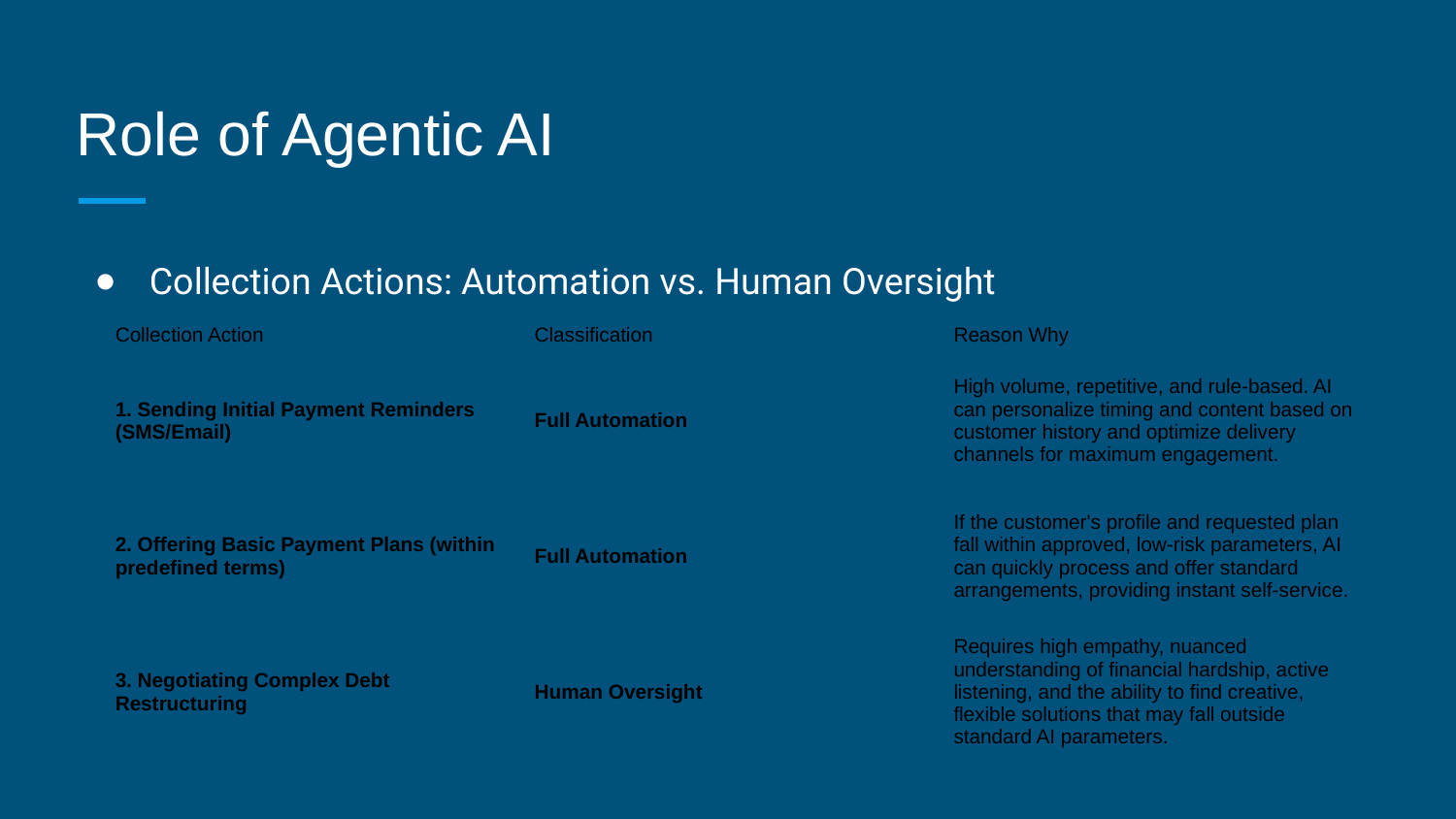

# Role of Agentic AI
Collection Actions: Automation vs. Human Oversight

| Collection Action | Classification | Reason Why |
| --- | --- | --- |
| 1. Sending Initial Payment Reminders (SMS/Email) | Full Automation | High volume, repetitive, and rule-based. AI can personalize timing and content based on customer history and optimize delivery channels for maximum engagement. |
| 2. Offering Basic Payment Plans (within predefined terms) | Full Automation | If the customer's profile and requested plan fall within approved, low-risk parameters, AI can quickly process and offer standard arrangements, providing instant self-service. |
| 3. Negotiating Complex Debt Restructuring | Human Oversight | Requires high empathy, nuanced understanding of financial hardship, active listening, and the ability to find creative, flexible solutions that may fall outside standard AI parameters. |